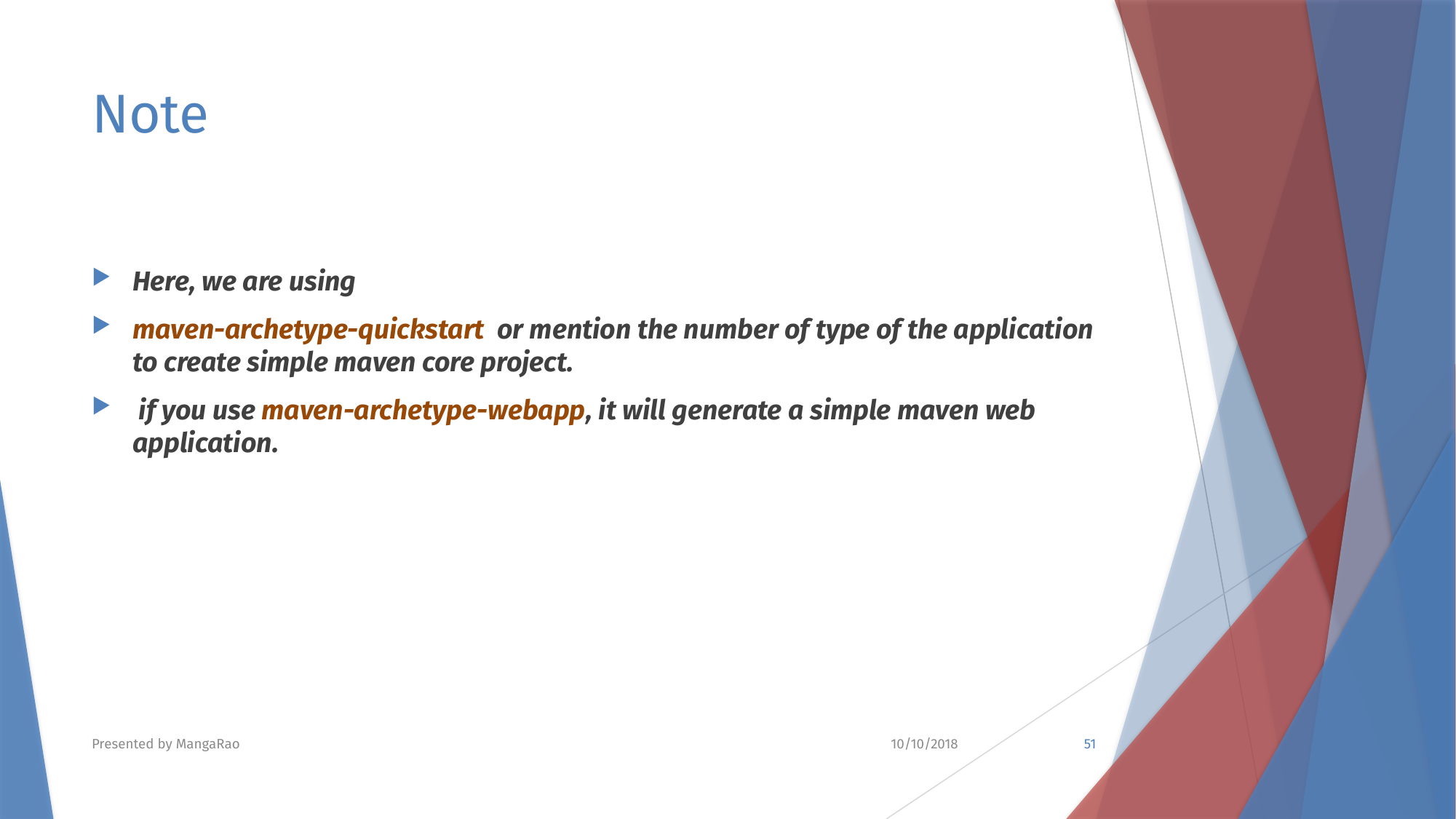

# Note
Here, we are using
maven-archetype-quickstart  or mention the number of type of the application to create simple maven core project.
 if you use maven-archetype-webapp, it will generate a simple maven web application.

Presented by MangaRao
10/10/2018
51